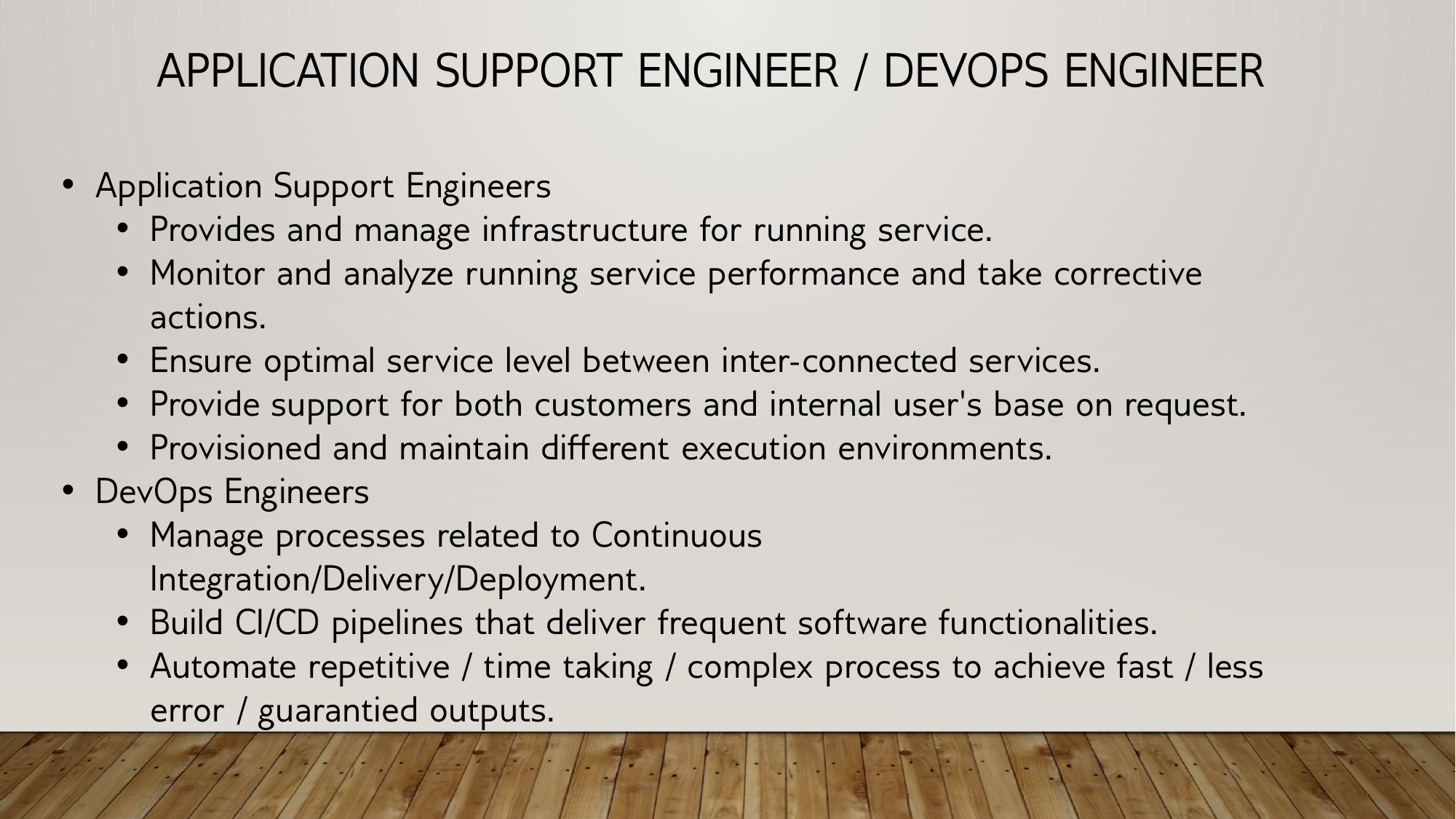

Application Support Engineer / DevOps Engineer
Application Support Engineers
Provides and manage infrastructure for running service.
Monitor and analyze running service performance and take corrective actions.
Ensure optimal service level between inter-connected services.
Provide support for both customers and internal user's base on request.
Provisioned and maintain different execution environments.
DevOps Engineers
Manage processes related to Continuous Integration/Delivery/Deployment.
Build CI/CD pipelines that deliver frequent software functionalities.
Automate repetitive / time taking / complex process to achieve fast / less error / guarantied outputs.